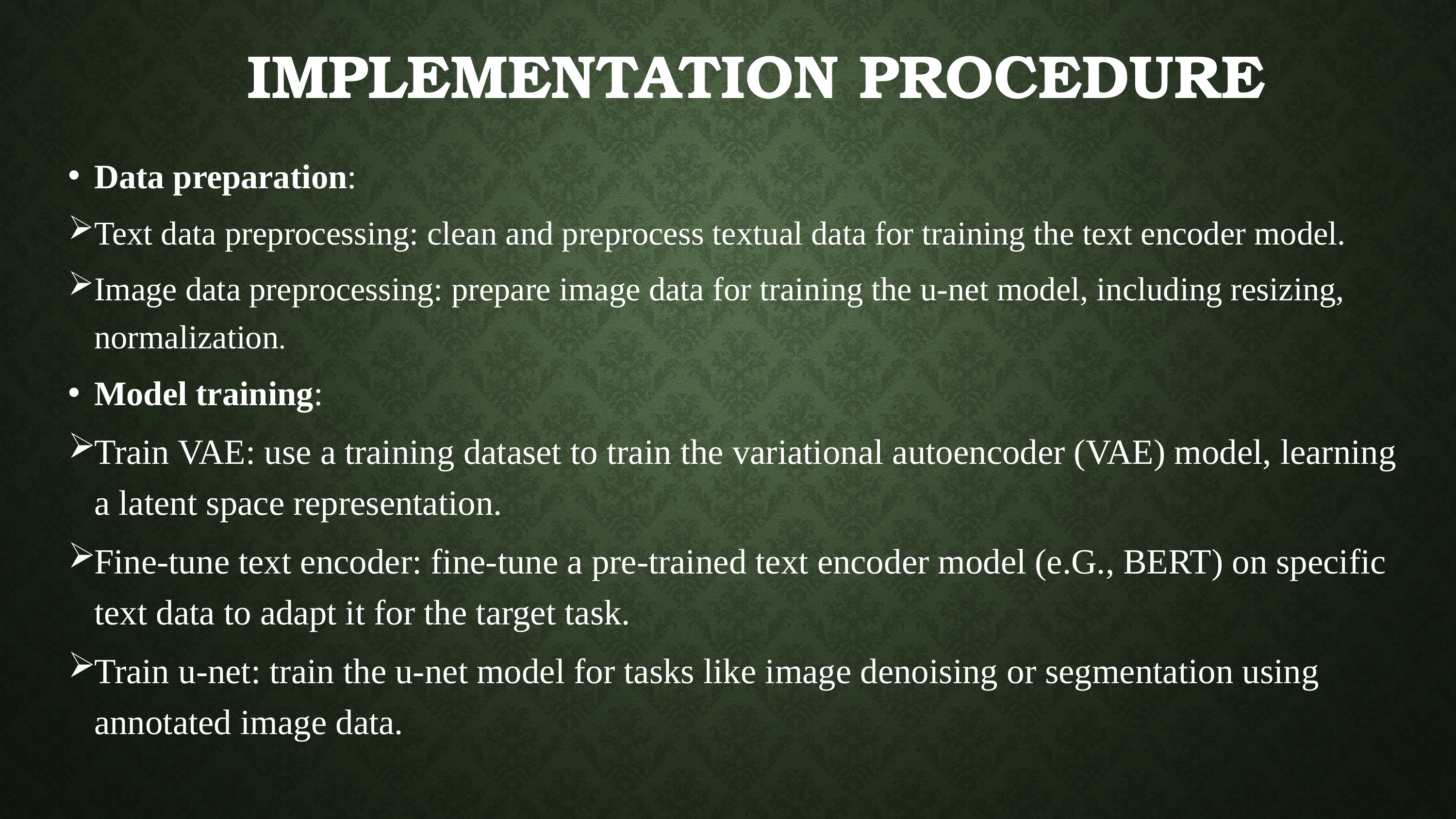

# IMPLEMENTATION PROCEDURE
Data preparation:
Text data preprocessing: clean and preprocess textual data for training the text encoder model.
Image data preprocessing: prepare image data for training the u-net model, including resizing, normalization.
Model training:
Train VAE: use a training dataset to train the variational autoencoder (VAE) model, learning a latent space representation.
Fine-tune text encoder: fine-tune a pre-trained text encoder model (e.G., BERT) on specific text data to adapt it for the target task.
Train u-net: train the u-net model for tasks like image denoising or segmentation using annotated image data.